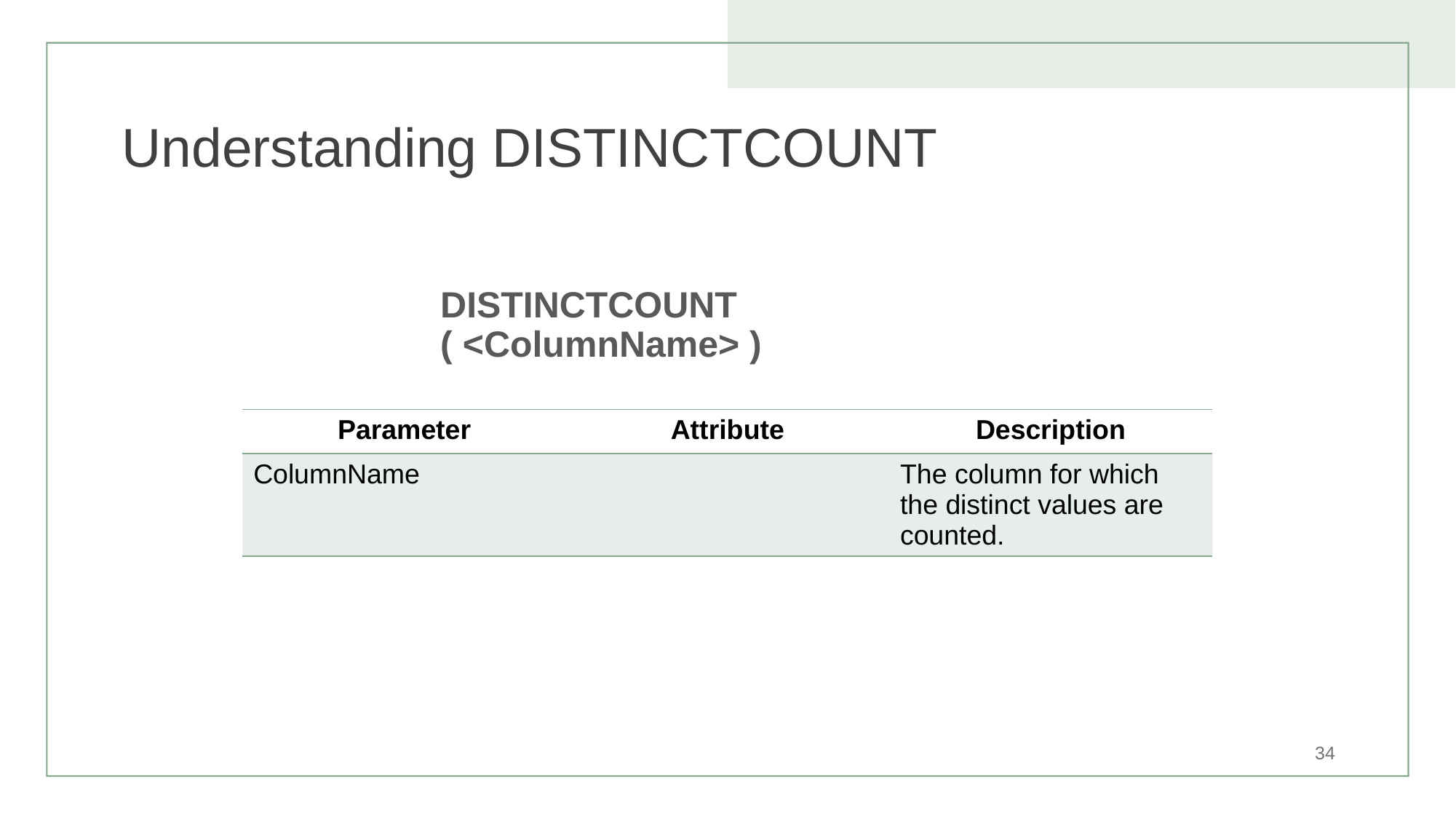

# Understanding DISTINCTCOUNT
DISTINCTCOUNT ( <ColumnName> )
| Parameter | Attribute | Description |
| --- | --- | --- |
| ColumnName |  | The column for which the distinct values are counted. |
34